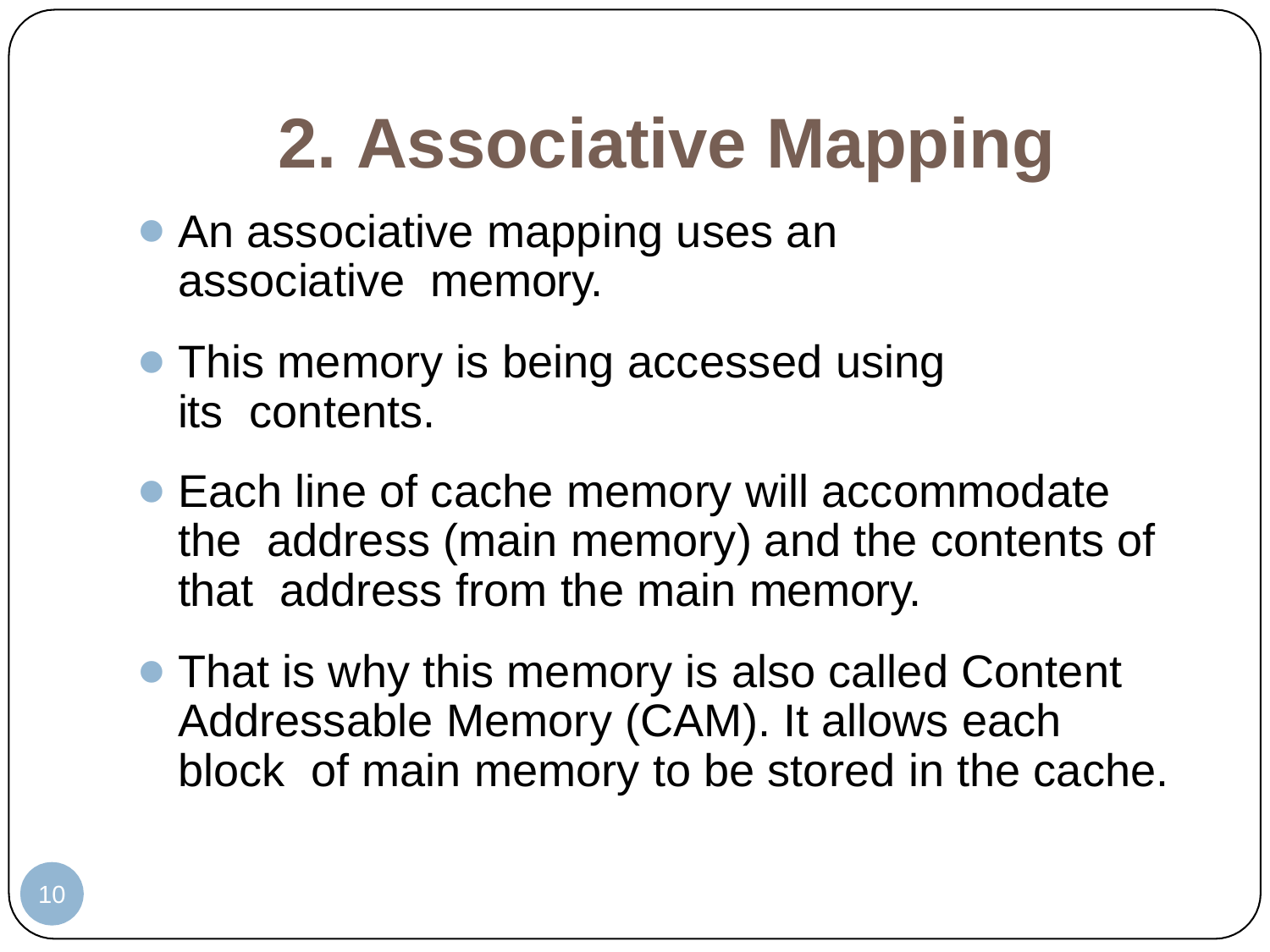

# 2. Associative Mapping
An associative mapping uses an associative  memory.
This memory is being accessed using its  contents.
Each line of cache memory will accommodate the  address (main memory) and the contents of that  address from the main memory.
That is why this memory is also called Content  Addressable Memory (CAM). It allows each block  of main memory to be stored in the cache.

10